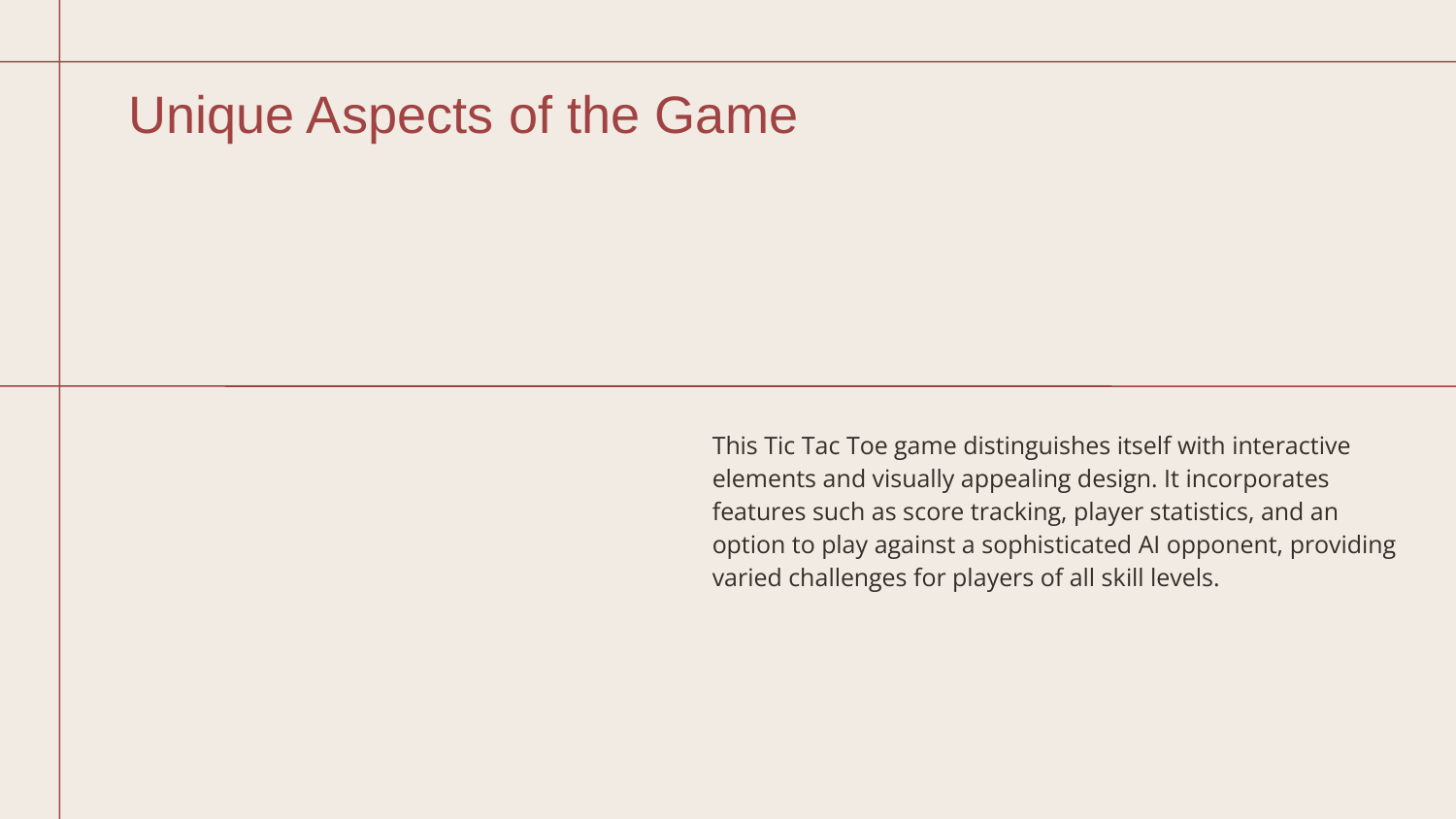

# Unique Aspects of the Game
This Tic Tac Toe game distinguishes itself with interactive elements and visually appealing design. It incorporates features such as score tracking, player statistics, and an option to play against a sophisticated AI opponent, providing varied challenges for players of all skill levels.